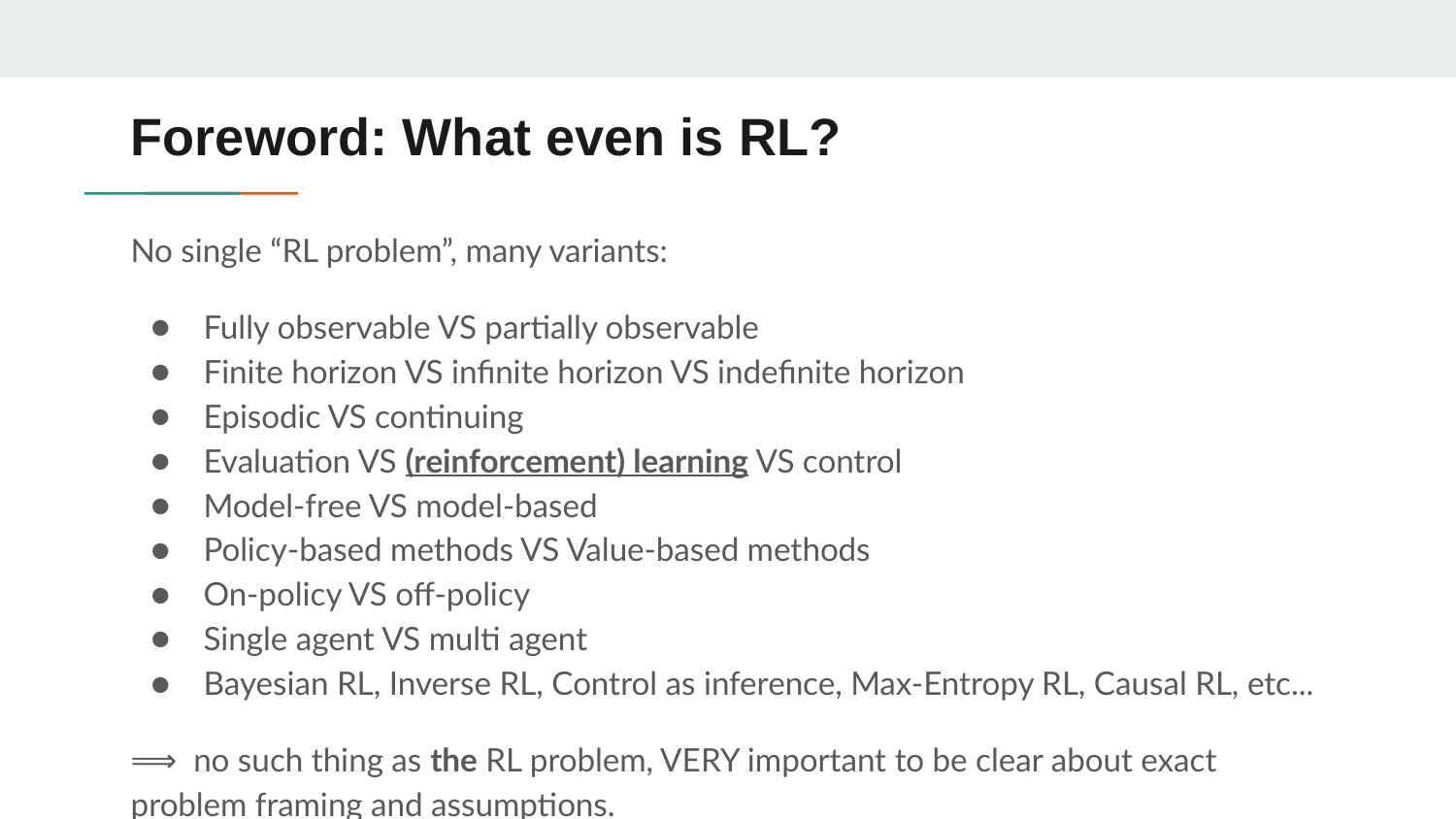

# Foreword: What even is RL?
No single “RL problem”, many variants:
Fully observable VS partially observable
Finite horizon VS infinite horizon VS indefinite horizon
Episodic VS continuing
Evaluation VS (reinforcement) learning VS control
Model-free VS model-based
Policy-based methods VS Value-based methods
On-policy VS off-policy
Single agent VS multi agent
Bayesian RL, Inverse RL, Control as inference, Max-Entropy RL, Causal RL, etc...
⟹  no such thing as the RL problem, VERY important to be clear about exact problem framing and assumptions.